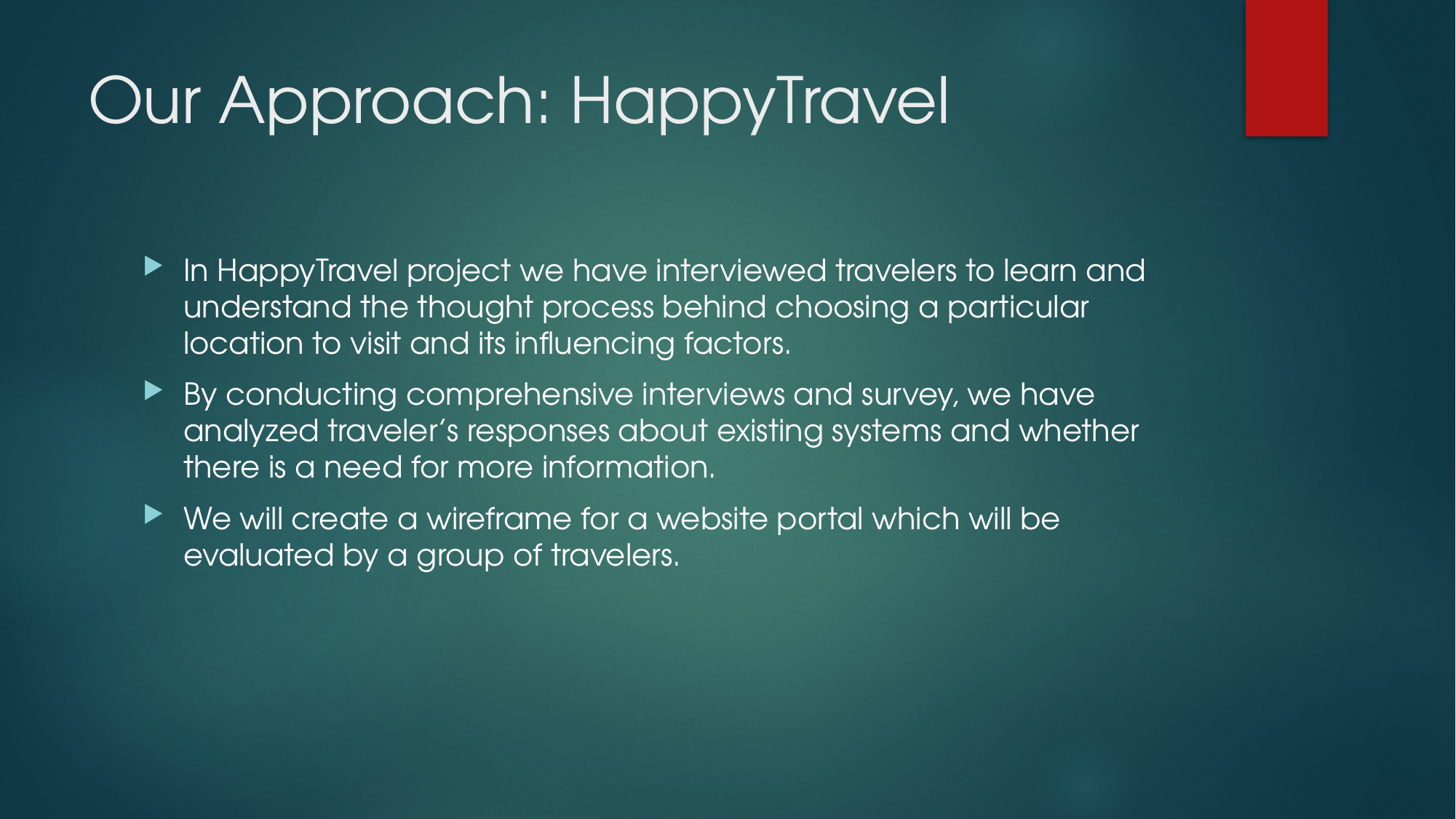

# Our Approach: HappyTravel
In HappyTravel project we have interviewed travelers to learn and understand the thought process behind choosing a particular location to visit and its influencing factors.
By conducting comprehensive interviews and survey, we have analyzed traveler’s responses about existing systems and whether there is a need for more information.
We will create a wireframe for a website portal which will be evaluated by a group of travelers.